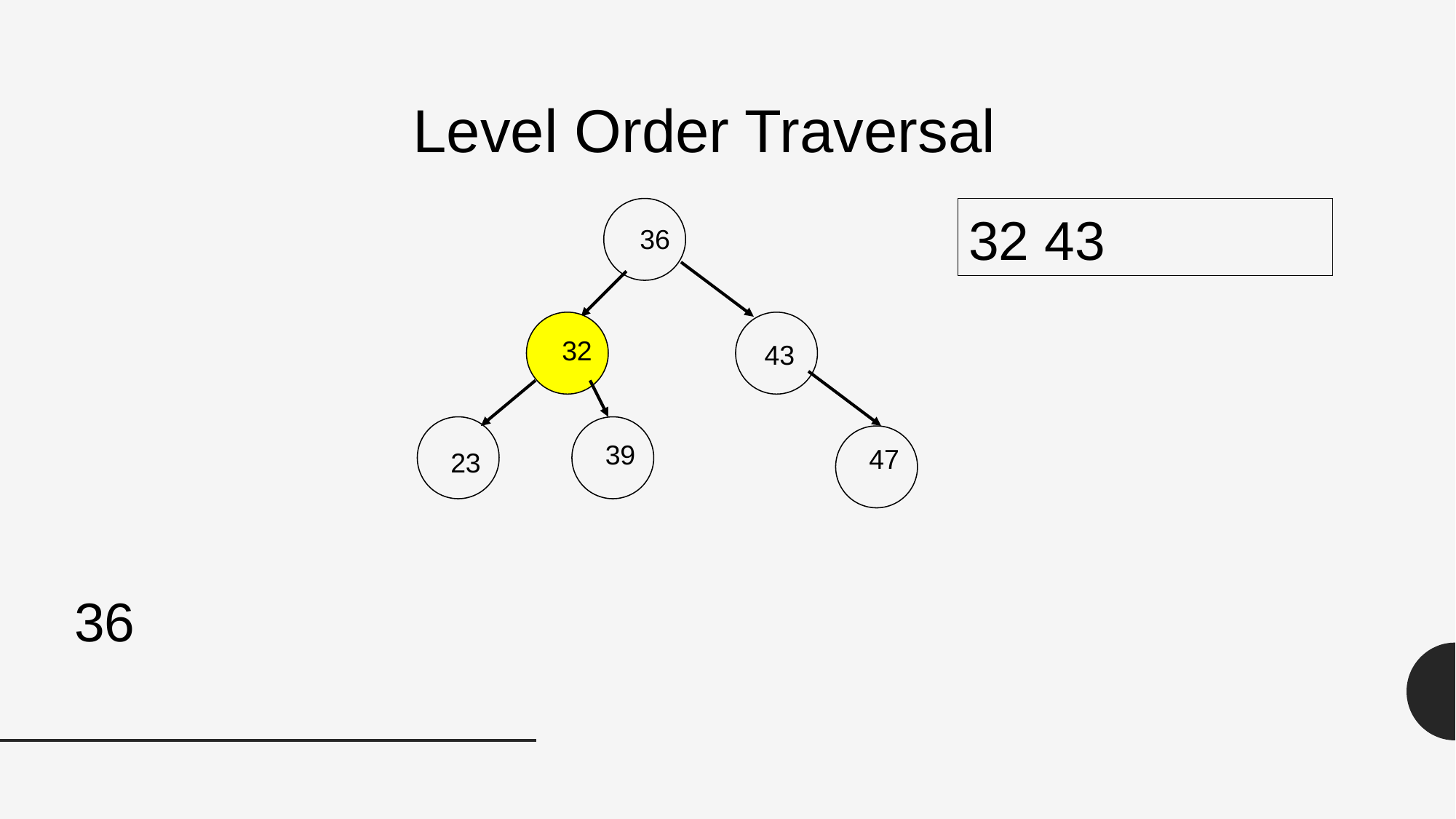

Level Order Traversal

32 43
36

32
43

39
47
23
36